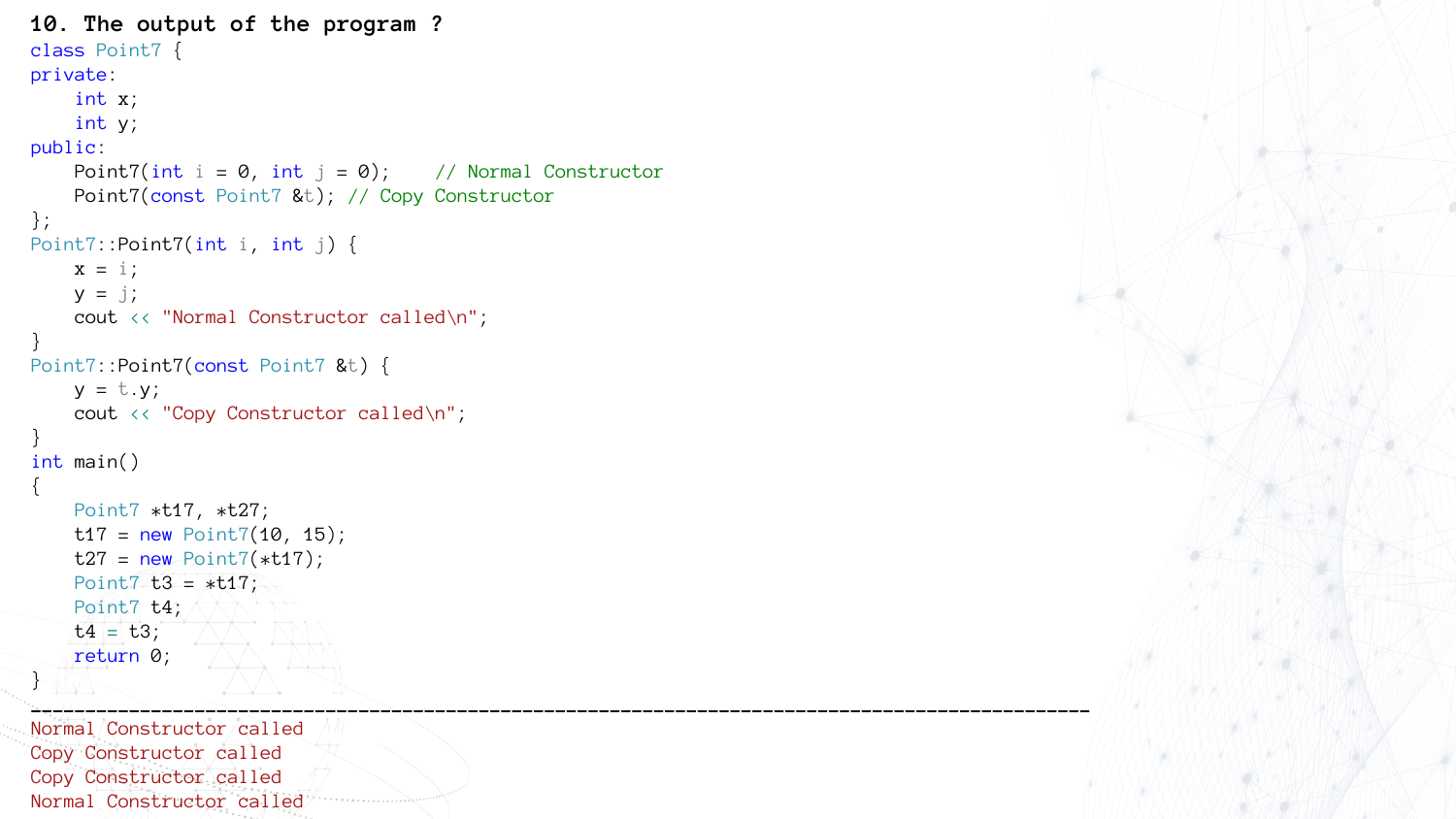

10. The output of the program ?
class Point7 {
private:
    int x;
    int y;
public:
    Point7(int i = 0, int j = 0);    // Normal Constructor
    Point7(const Point7 &t); // Copy Constructor
};
Point7::Point7(int i, int j) {
    x = i;
    y = j;
    cout << "Normal Constructor called\n";
}
Point7::Point7(const Point7 &t) {
    y = t.y;
    cout << "Copy Constructor called\n";
}
int main()
{
    Point7 *t17, *t27;
    t17 = new Point7(10, 15);
    t27 = new Point7(*t17);
    Point7 t3 = *t17;
    Point7 t4;
    t4 = t3;
    return 0;
}
_________________________________________________________________________________________________
Normal Constructor called
Copy Constructor called
Copy Constructor called
Normal Constructor called